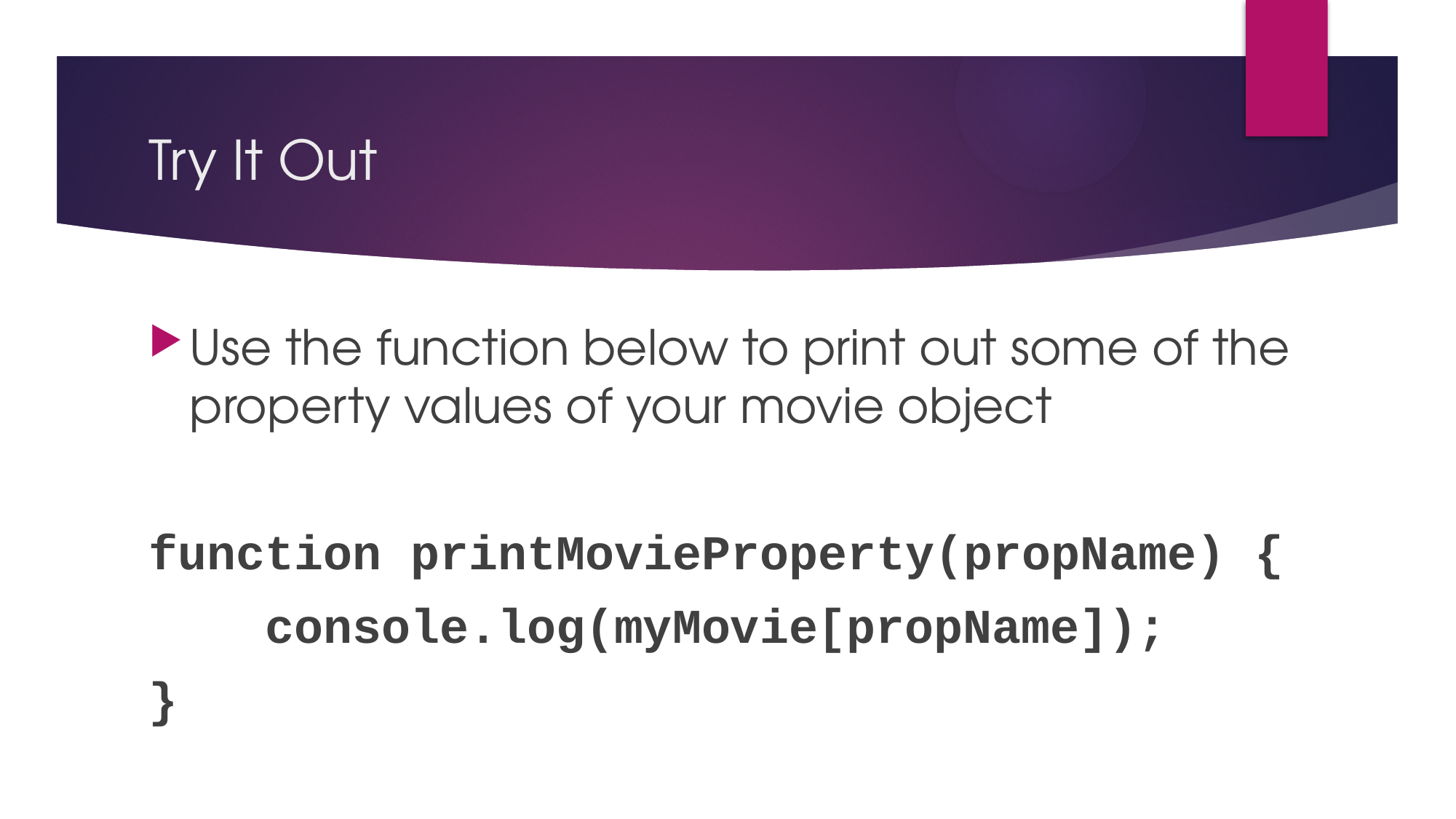

# Try It Out
Use the function below to print out some of the property values of your movie object

function printMovieProperty(propName) {
    console.log(myMovie[propName]);
}